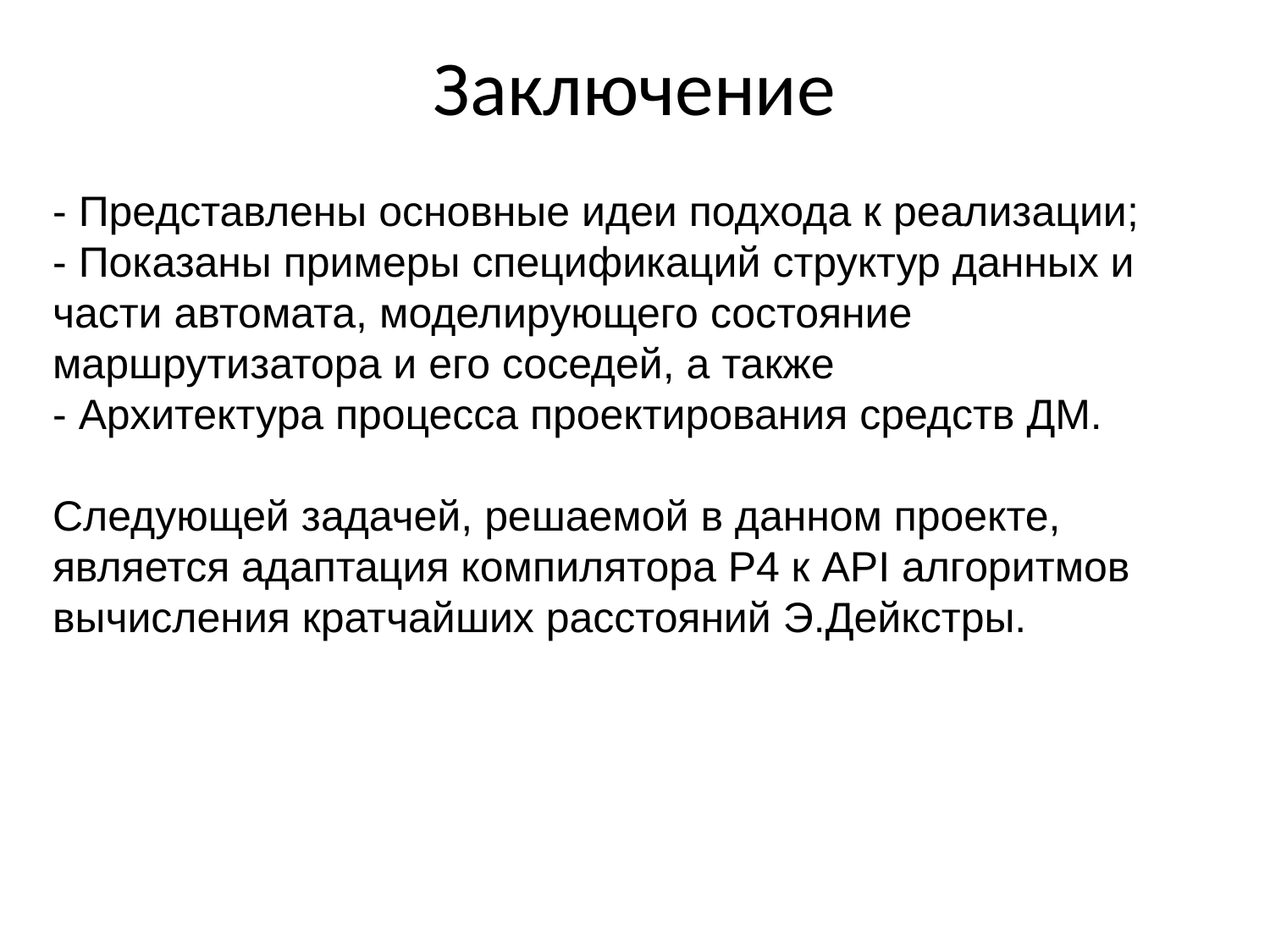

Заключение

- Представлены основные идеи подхода к реализации;
- Показаны примеры спецификаций структур данных и части автомата, моделирующего состояние маршрутизатора и его соседей, а также
- Архитектура процесса проектирования средств ДМ.

Следующей задачей, решаемой в данном проекте, является адаптация компилятора P4 к API алгоритмов вычисления кратчайших расстояний Э.Дейкстры.